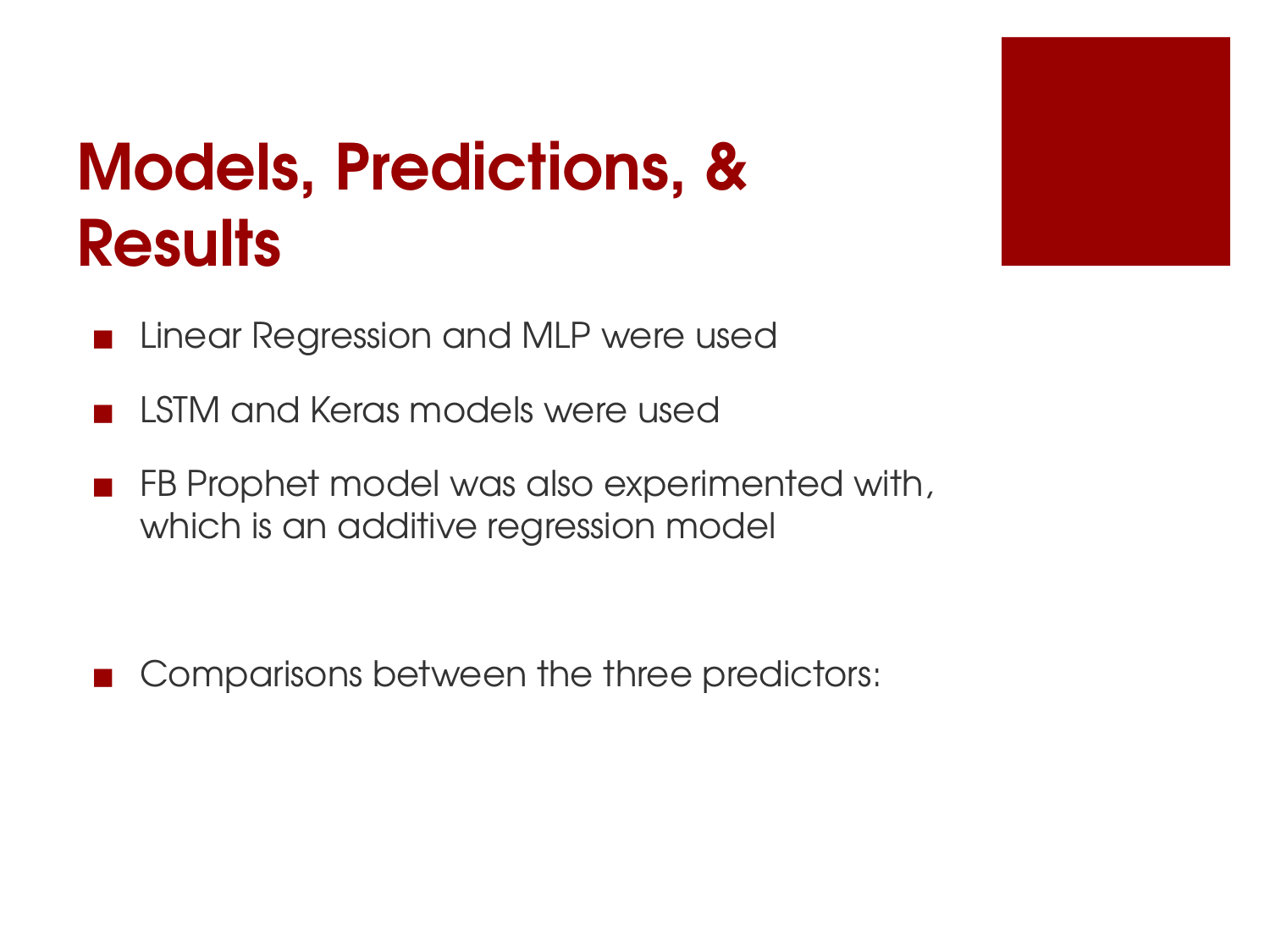

# Models, Predictions, & Results
Linear Regression and MLP were used
LSTM and Keras models were used
FB Prophet model was also experimented with, which is an additive regression model

Comparisons between the three predictors: